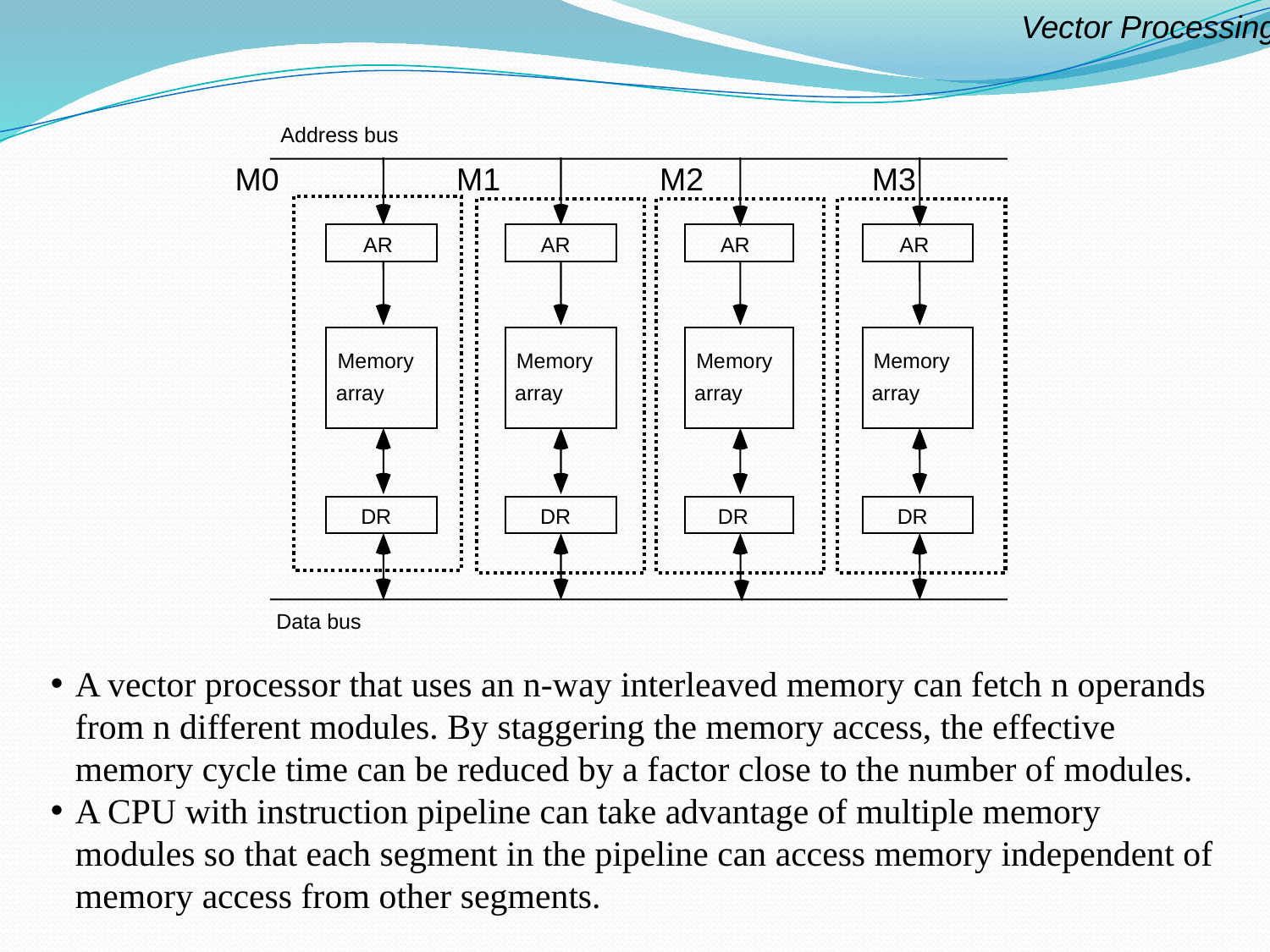

Vector Processing
Address bus
M0                    M1                  M2                   M3

AR
AR
AR
AR

Memory

Memory

Memory

Memory

array
array
array
array

DR
DR
DR
DR

Data bus
A vector processor that uses an n-way interleaved memory can fetch n operands from n different modules. By staggering the memory access, the effective memory cycle time can be reduced by a factor close to the number of modules.
A CPU with instruction pipeline can take advantage of multiple memory modules so that each segment in the pipeline can access memory independent of memory access from other segments.